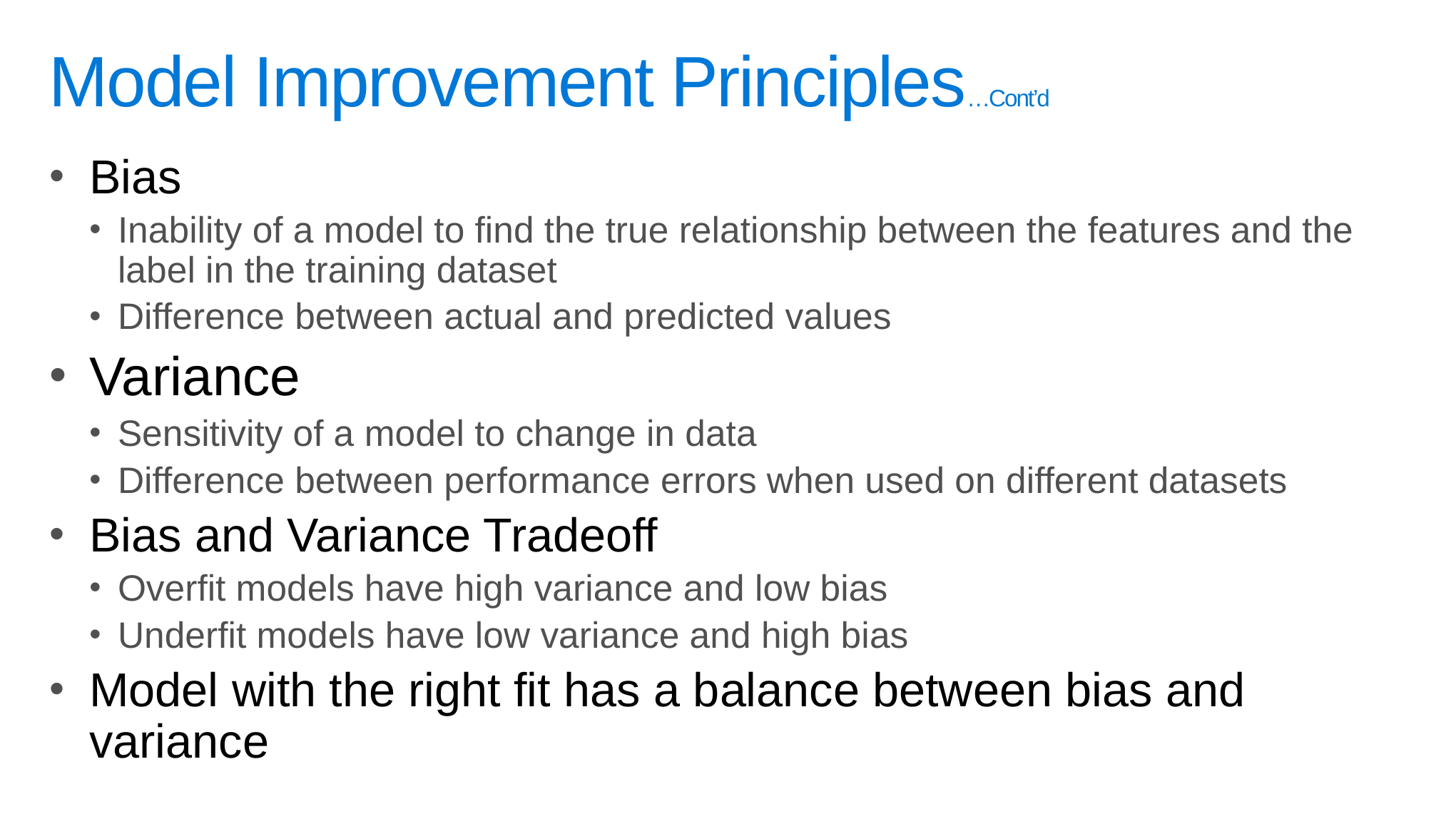

# Model Improvement Principles…Cont’d
Bias
Inability of a model to find the true relationship between the features and the label in the training dataset
Difference between actual and predicted values
Variance
Sensitivity of a model to change in data
Difference between performance errors when used on different datasets
Bias and Variance Tradeoff
Overfit models have high variance and low bias
Underfit models have low variance and high bias
Model with the right fit has a balance between bias and variance